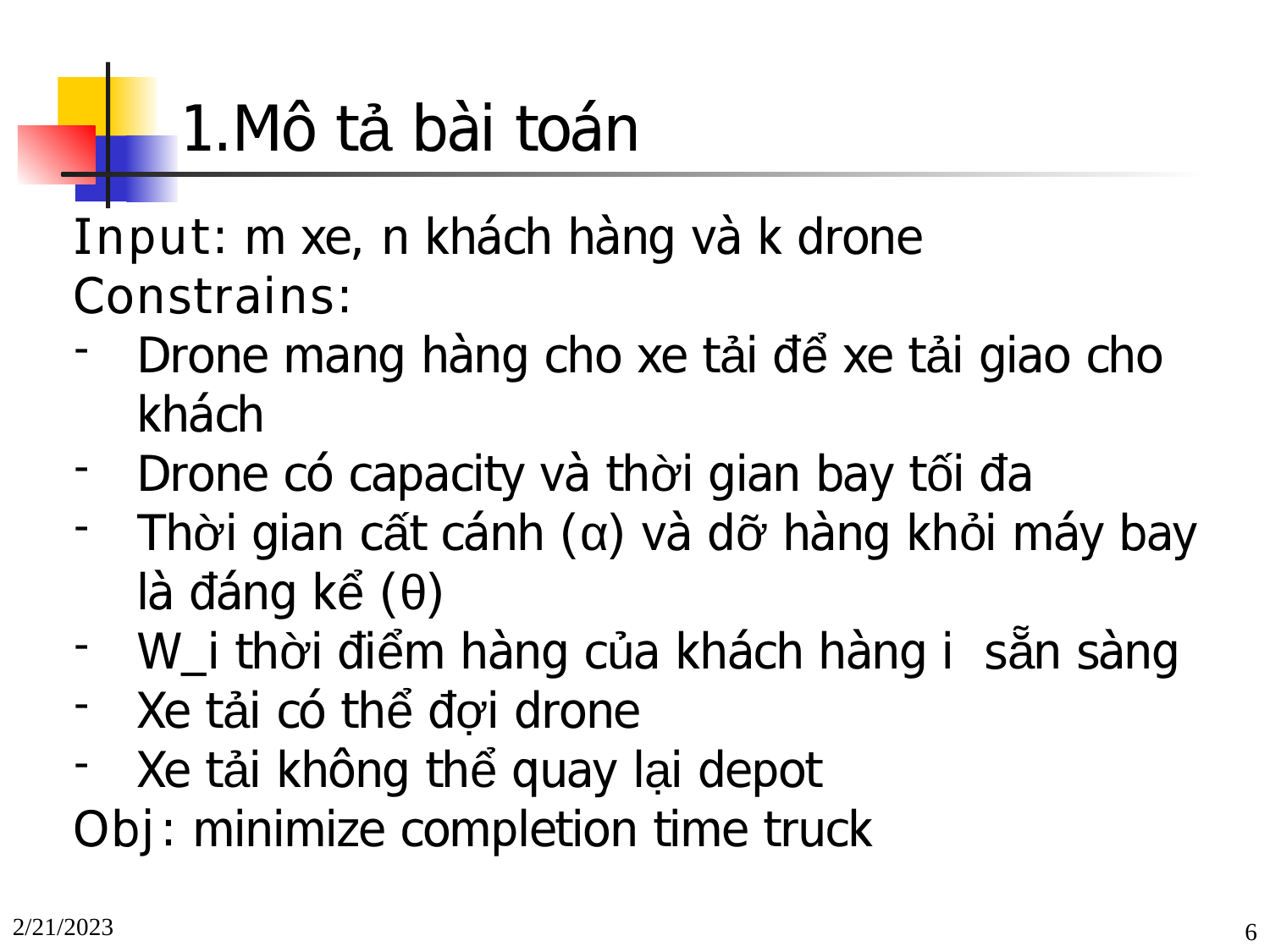

1.Mô tả bài toán
Input: m xe, n khách hàng và k drone
Constrains:
Drone mang hàng cho xe tải để xe tải giao cho khách
Drone có capacity và thời gian bay tối đa
Thời gian cất cánh (α) và dỡ hàng khỏi máy bay là đáng kể (θ)
W_i thời điểm hàng của khách hàng i  sẵn sàng
Xe tải có thể đợi drone
Xe tải không thể quay lại depot
Obj: minimize completion time truck

2/21/2023
6